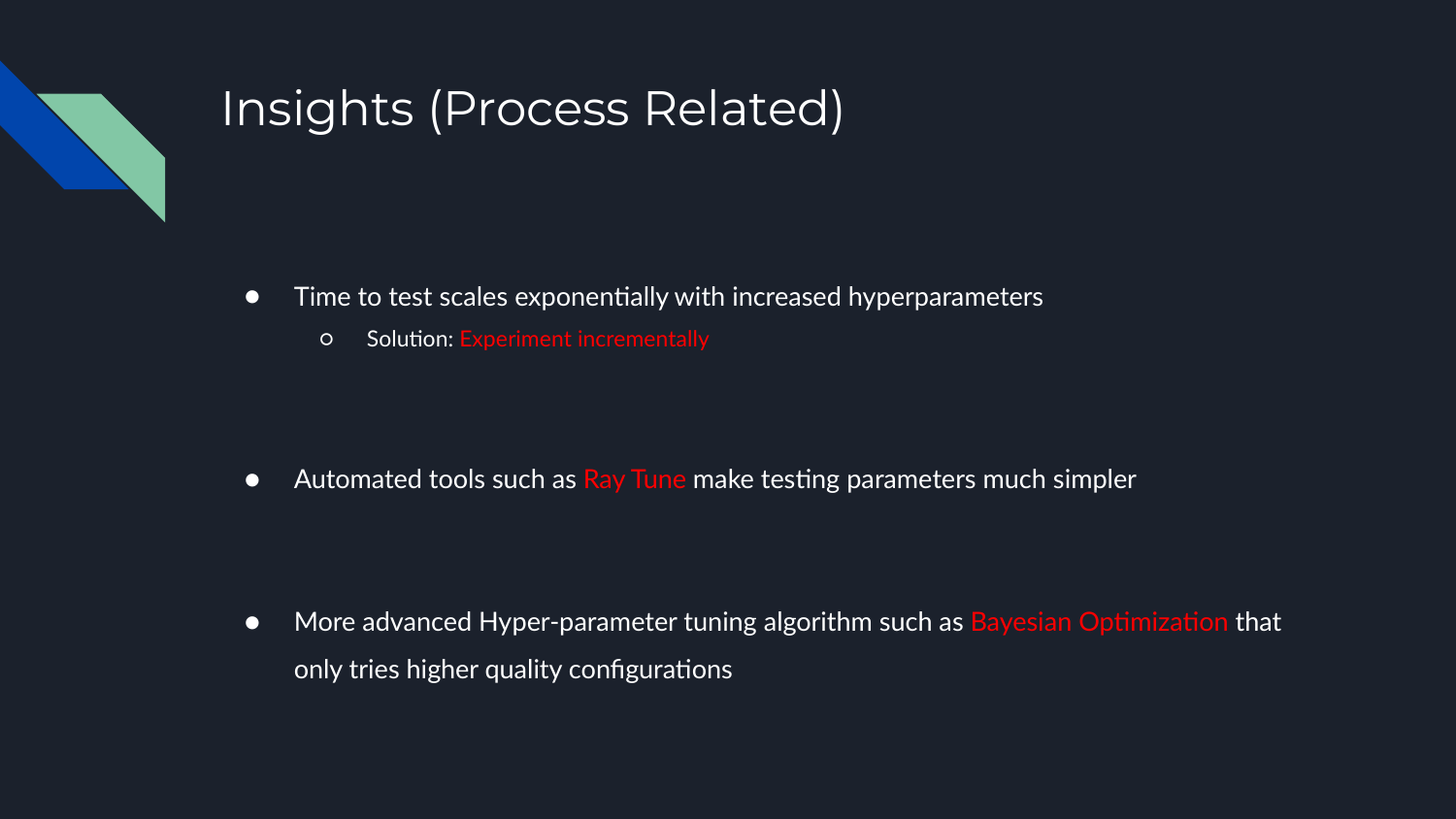

# Insights (Process Related)
Time to test scales exponentially with increased hyperparameters
Solution: Experiment incrementally

Automated tools such as Ray Tune make testing parameters much simpler

More advanced Hyper-parameter tuning algorithm such as Bayesian Optimization that only tries higher quality configurations